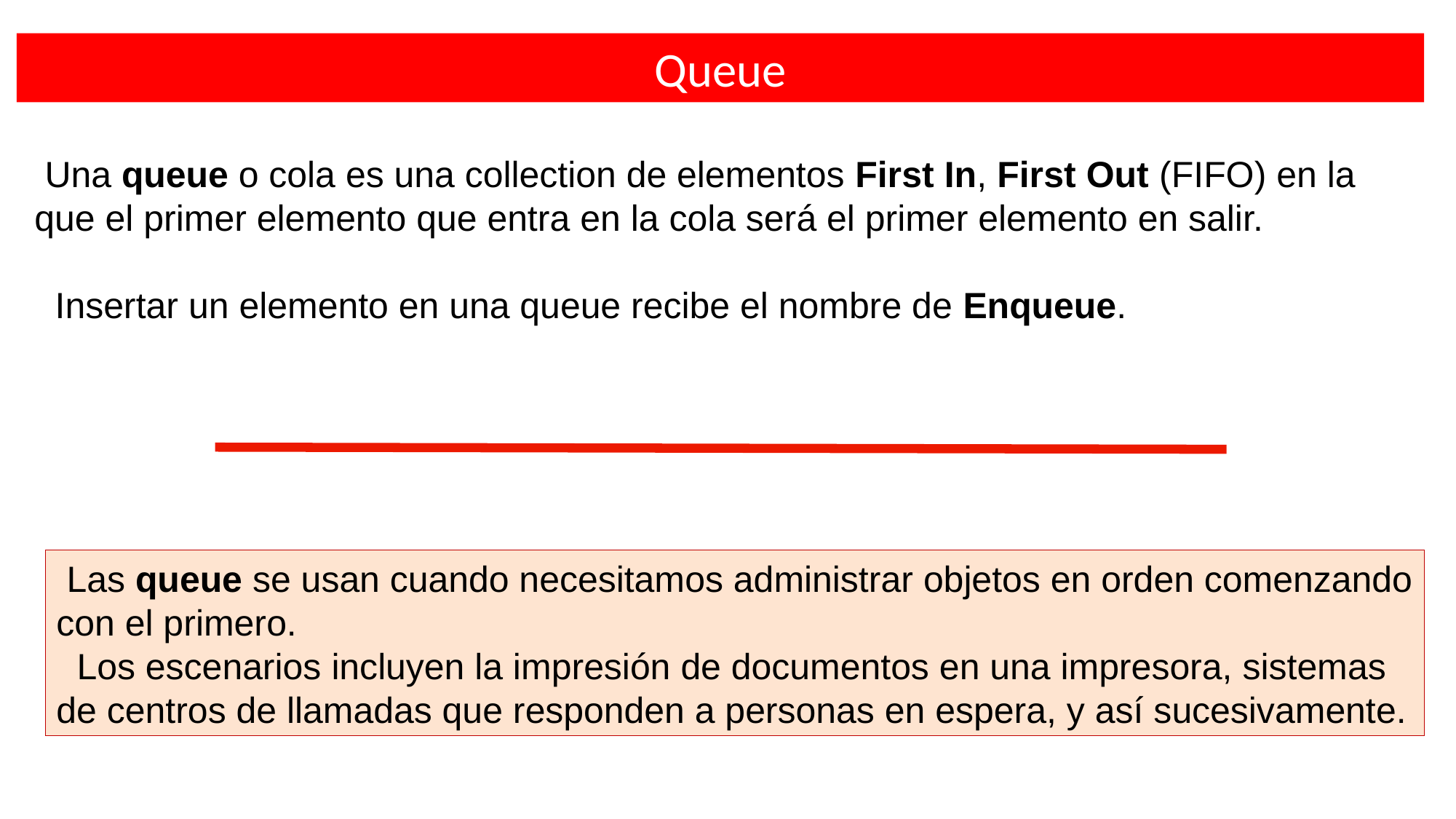

Queue
 Una queue o cola es una collection de elementos First In, First Out (FIFO) en la que el primer elemento que entra en la cola será el primer elemento en salir.

  Insertar un elemento en una queue recibe el nombre de Enqueue.
 Las queue se usan cuando necesitamos administrar objetos en orden comenzando con el primero.
  Los escenarios incluyen la impresión de documentos en una impresora, sistemas de centros de llamadas que responden a personas en espera, y así sucesivamente.